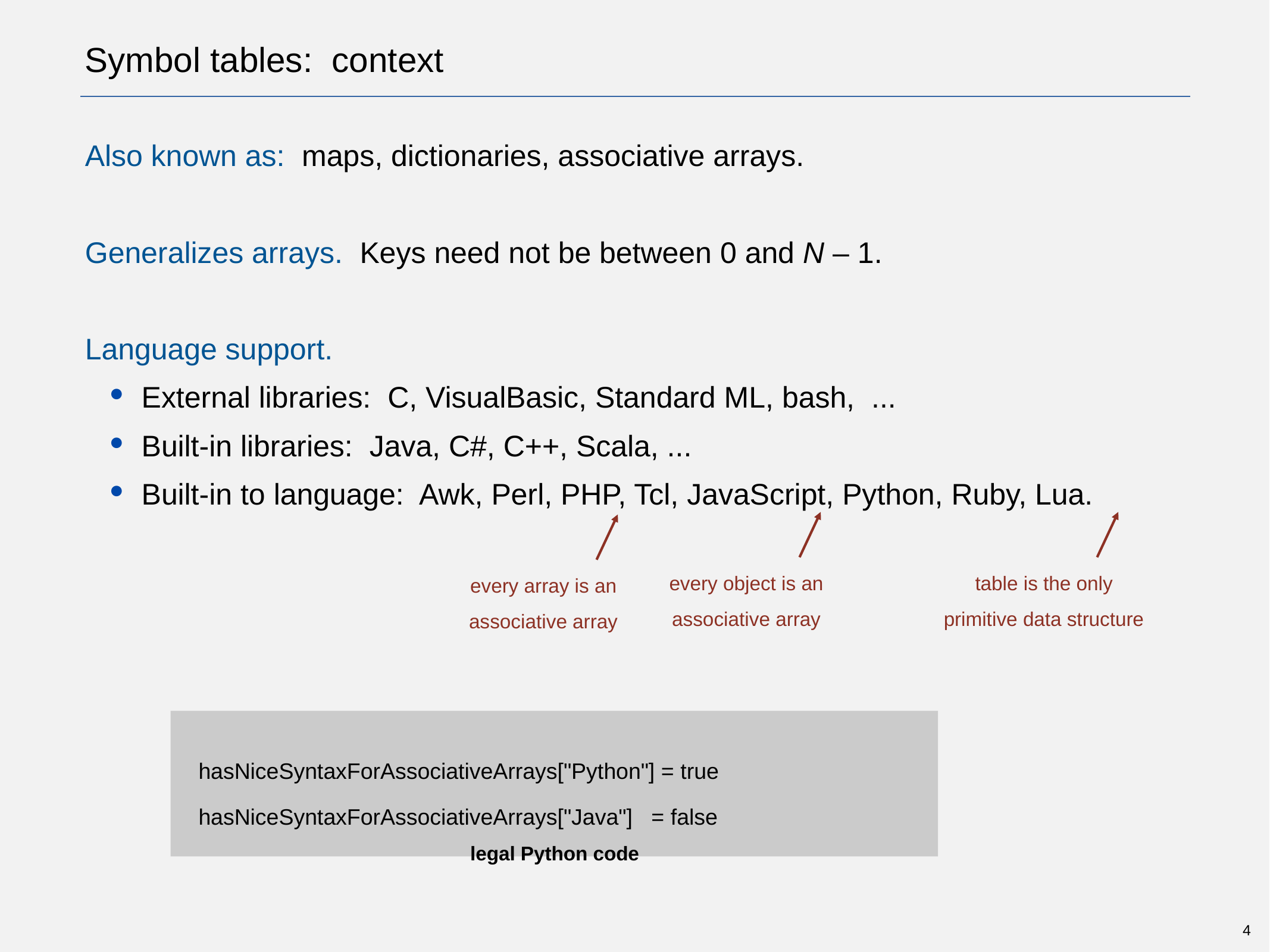

# Symbol tables:  context
Also known as:  maps, dictionaries, associative arrays.
Generalizes arrays.  Keys need not be between 0 and N – 1.
Language support.
External libraries:  C, VisualBasic, Standard ML, bash,  ...
Built-in libraries:  Java, C#, C++, Scala, ...
Built-in to language:  Awk, Perl, PHP, Tcl, JavaScript, Python, Ruby, Lua.

every object is an
associative array

table is the only
primitive data structure

every array is an
associative array
hasNiceSyntaxForAssociativeArrays["Python"] = true
hasNiceSyntaxForAssociativeArrays["Java"]   = false
legal Python code
4